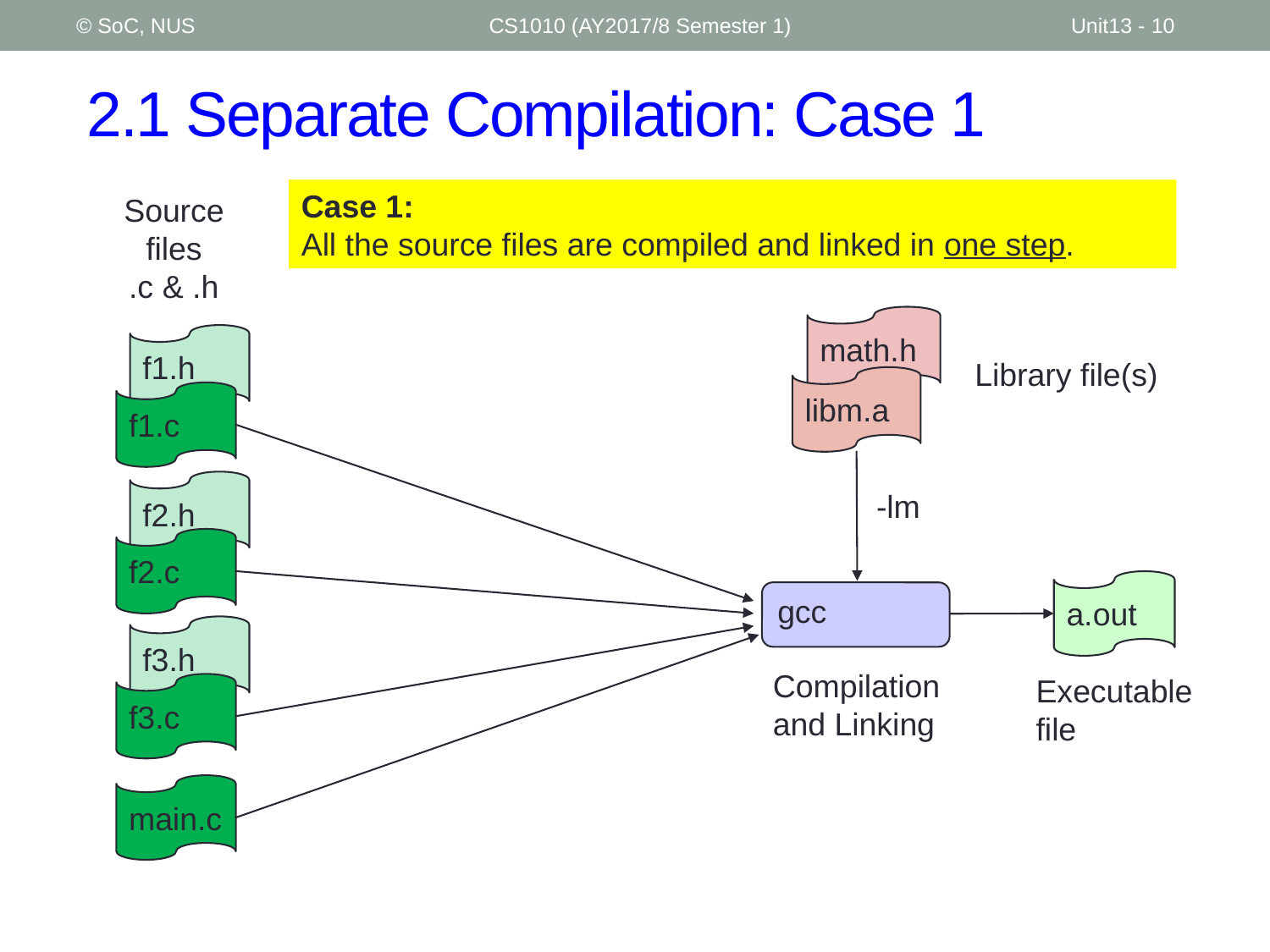

© SoC, NUS
CS1010 (AY2017/8 Semester 1)
Unit13 - 10
# 2.1 Separate Compilation: Case 1
Case 1:
All the source files are compiled and linked in one step.
Source
files
.c & .h
math.h
f1.h
Library file(s)
libm.a
f1.c
f2.h
-lm
f2.c
a.out
gcc
f3.h
Compilation
and Linking
Executable
file
f3.c
main.c